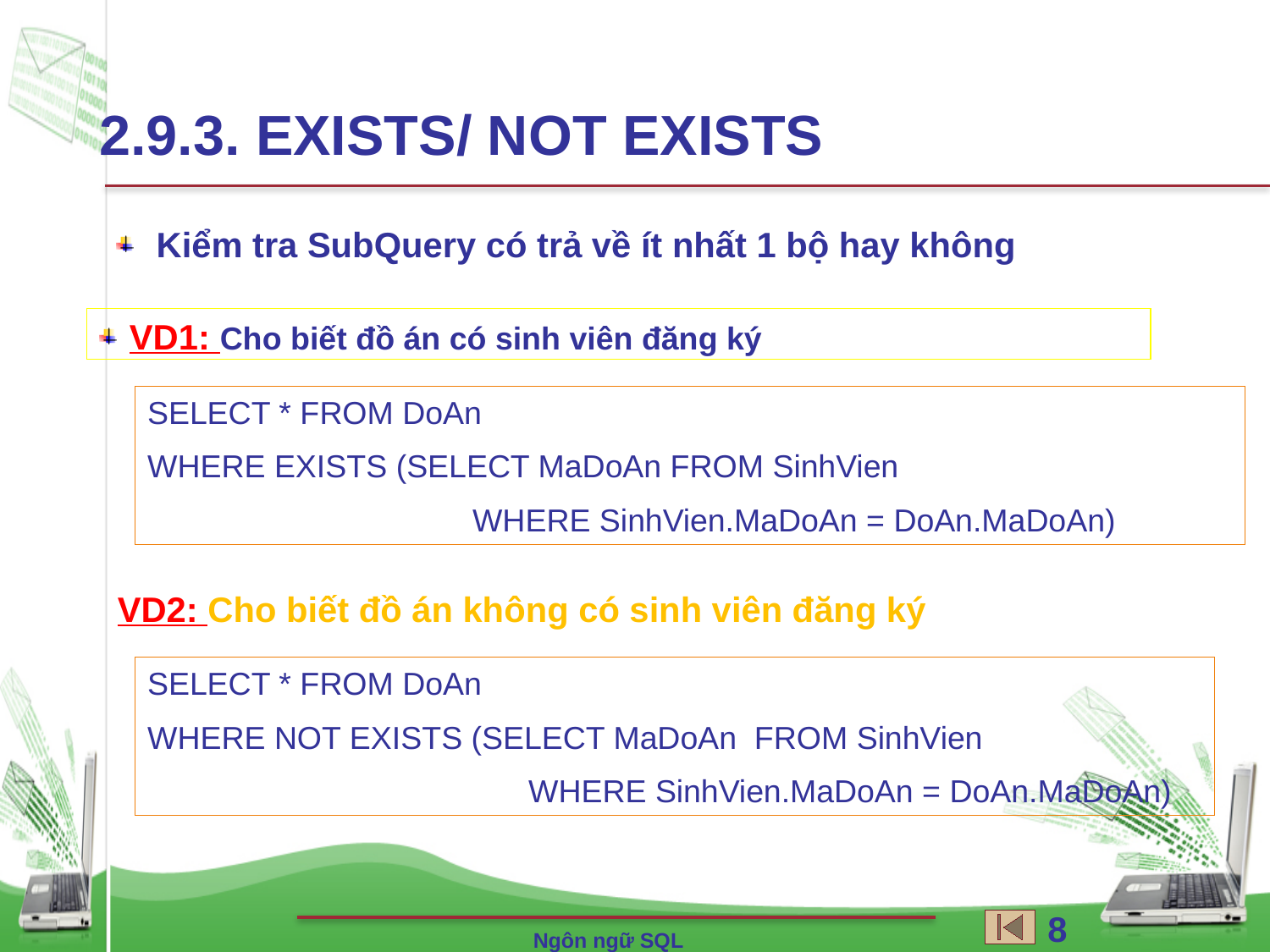

2.9.3. EXISTS/ NOT EXISTS
 Kiểm tra SubQuery có trả về ít nhất 1 bộ hay không
VD1: Cho biết đồ án có sinh viên đăng ký
SELECT * FROM DoAn
WHERE EXISTS (SELECT MaDoAn FROM SinhVien
		        WHERE SinhVien.MaDoAn = DoAn.MaDoAn)
VD2: Cho biết đồ án không có sinh viên đăng ký
SELECT * FROM DoAn
WHERE NOT EXISTS (SELECT MaDoAn  FROM SinhVien
			WHERE SinhVien.MaDoAn = DoAn.MaDoAn)
86
Ngôn ngữ SQL